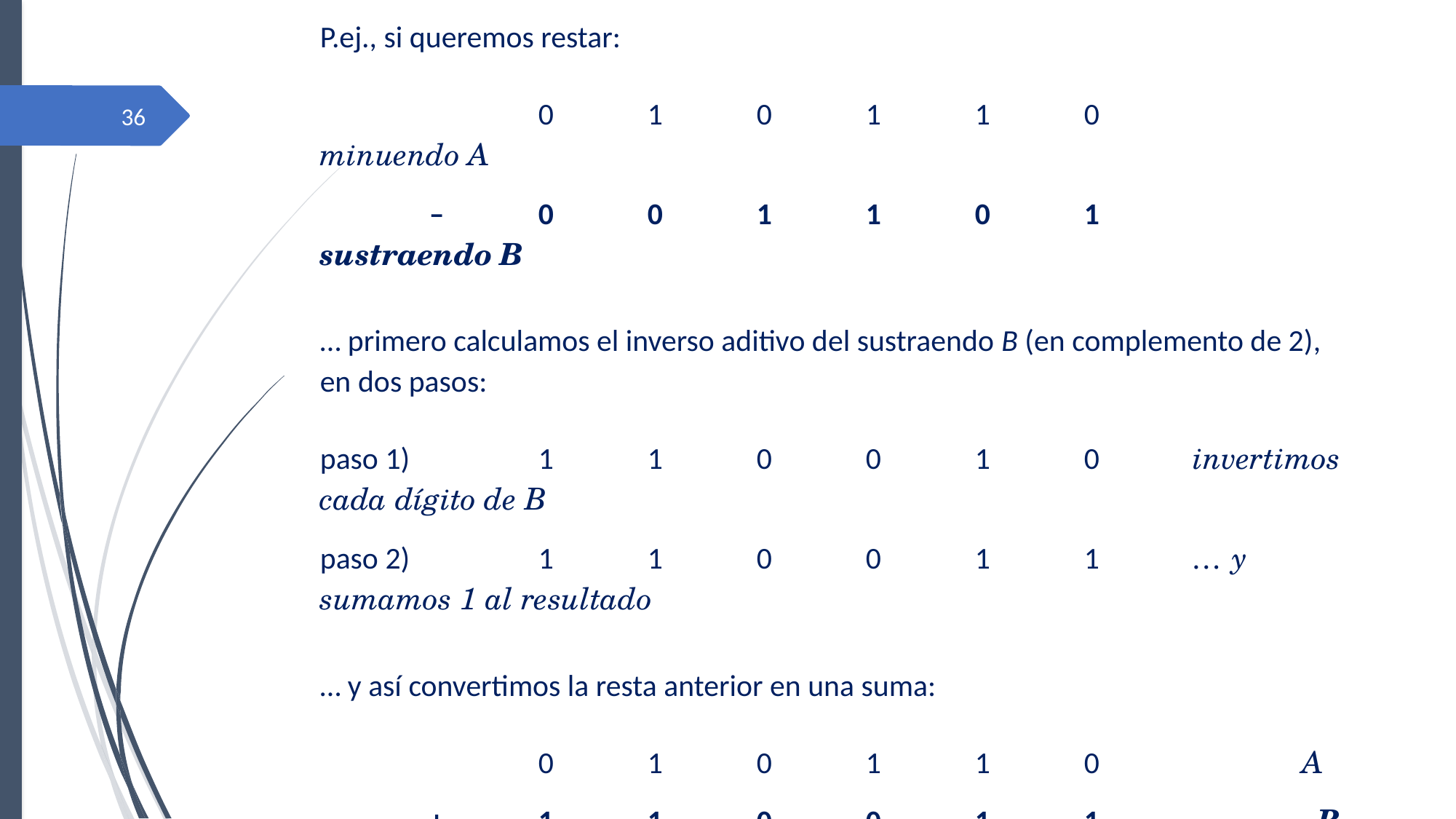

P.ej., si queremos restar:
		0	1	0	1	1	0		minuendo A
	–	0	0	1	1	0	1		sustraendo B
… primero calculamos el inverso aditivo del sustraendo B (en complemento de 2), en dos pasos:
paso 1)		1	1	0	0	1	0	invertimos cada dígito de B
paso 2)		1	1	0	0	1	1	… y sumamos 1 al resultado
… y así convertimos la resta anterior en una suma:
		0	1	0	1	1	0		A
	+	1	1	0	0	1	1		–B
36